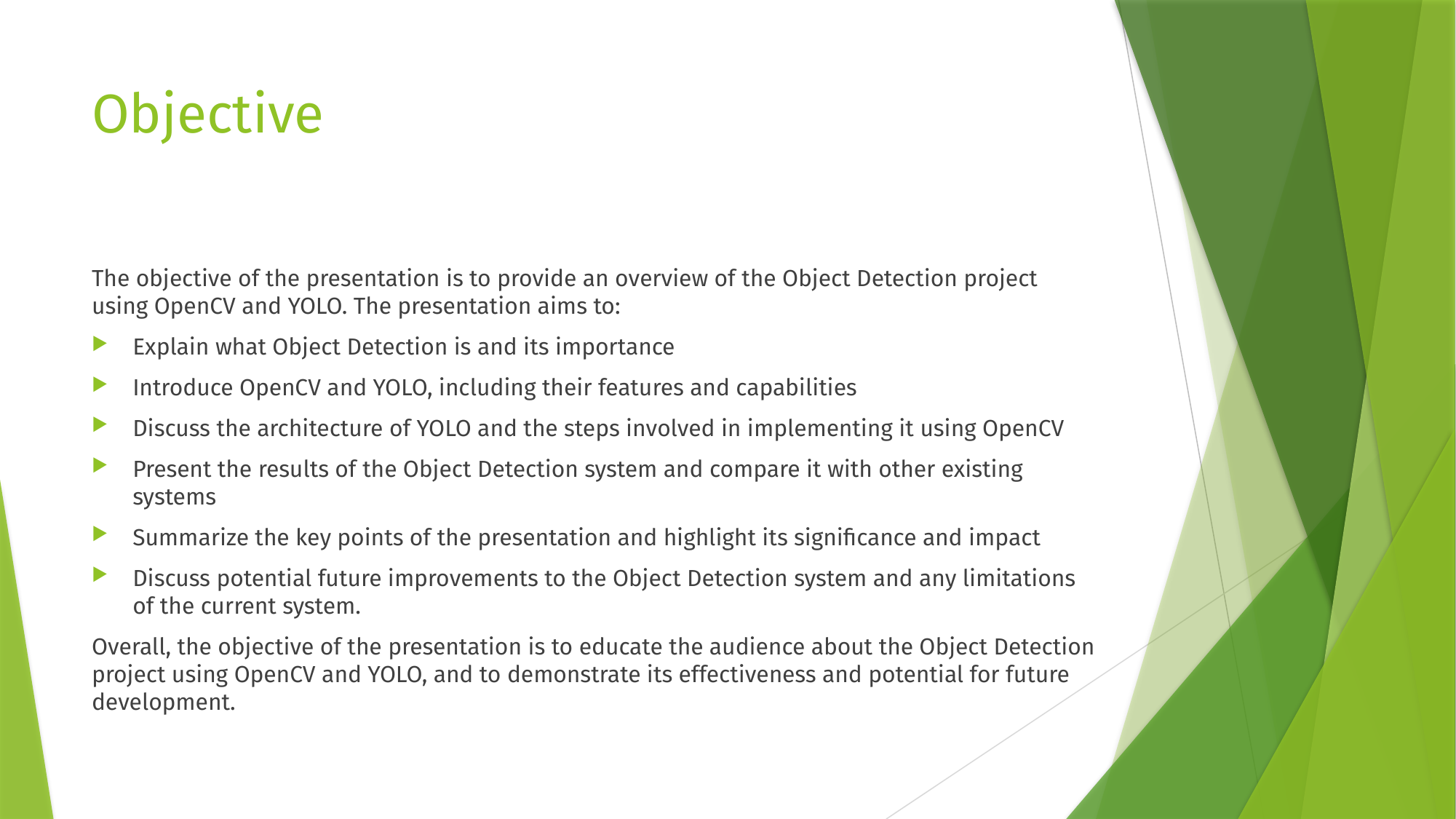

# Objective
The objective of the presentation is to provide an overview of the Object Detection project using OpenCV and YOLO. The presentation aims to:
Explain what Object Detection is and its importance
Introduce OpenCV and YOLO, including their features and capabilities
Discuss the architecture of YOLO and the steps involved in implementing it using OpenCV
Present the results of the Object Detection system and compare it with other existing systems
Summarize the key points of the presentation and highlight its significance and impact
Discuss potential future improvements to the Object Detection system and any limitations of the current system.
Overall, the objective of the presentation is to educate the audience about the Object Detection project using OpenCV and YOLO, and to demonstrate its effectiveness and potential for future development.